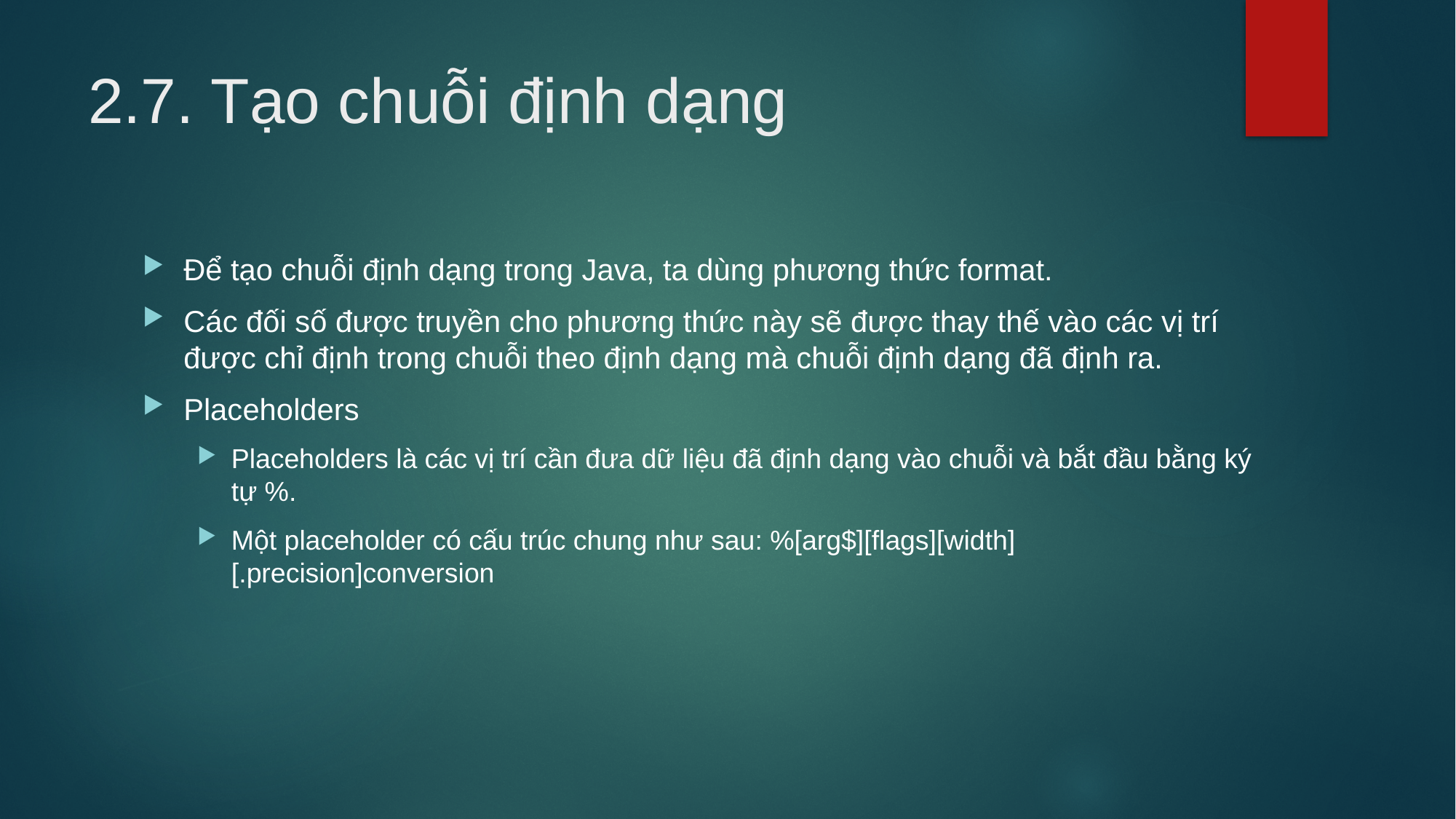

# 2.7. Tạo chuỗi định dạng
Để tạo chuỗi định dạng trong Java, ta dùng phương thức format.
Các đối số được truyền cho phương thức này sẽ được thay thế vào các vị trí được chỉ định trong chuỗi theo định dạng mà chuỗi định dạng đã định ra.
Placeholders
Placeholders là các vị trí cần đưa dữ liệu đã định dạng vào chuỗi và bắt đầu bằng ký tự %.
Một placeholder có cấu trúc chung như sau: %[arg$][flags][width][.precision]conversion